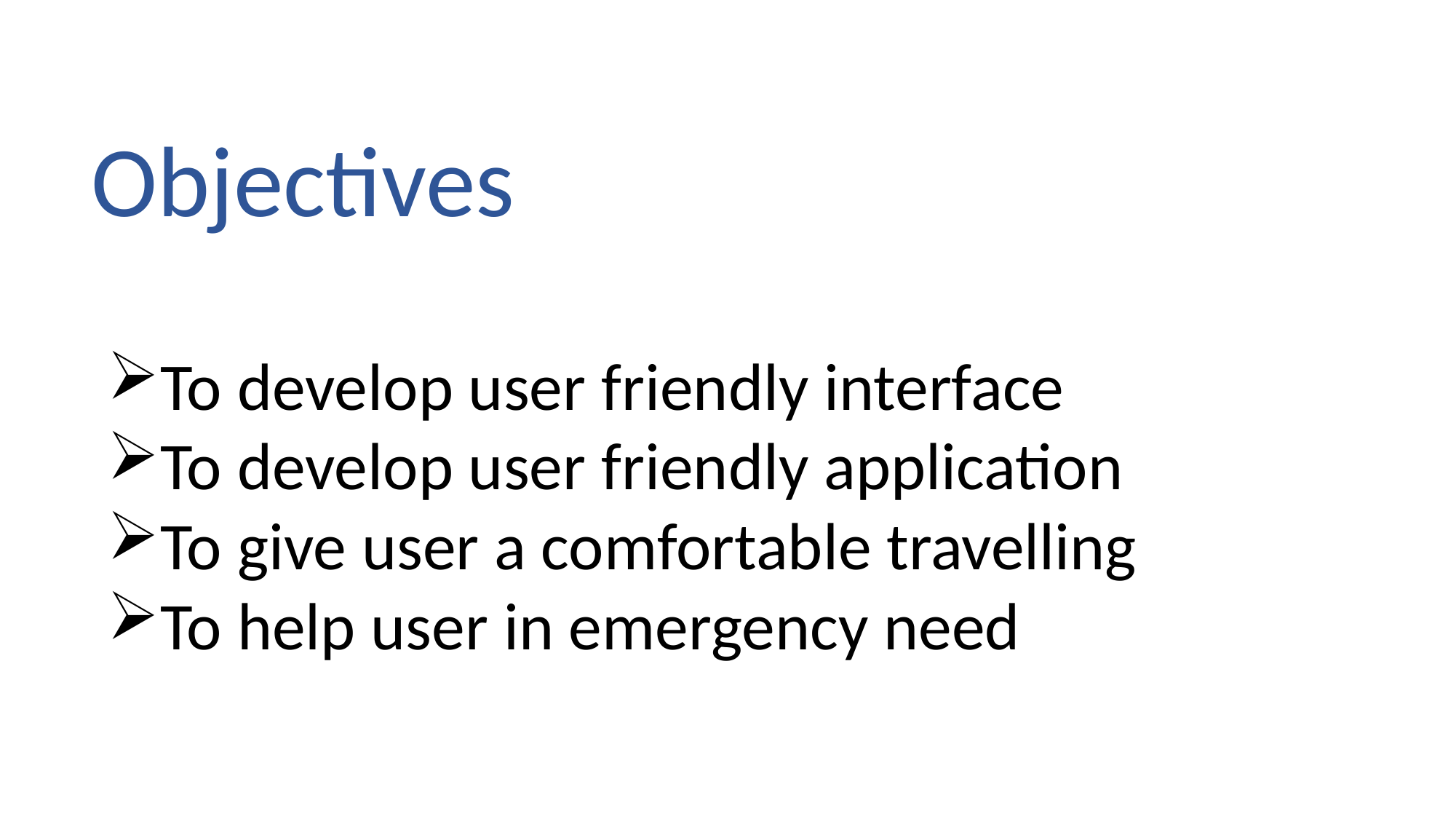

Objectives
To develop user friendly interface
To develop user friendly application
To give user a comfortable travelling
To help user in emergency need